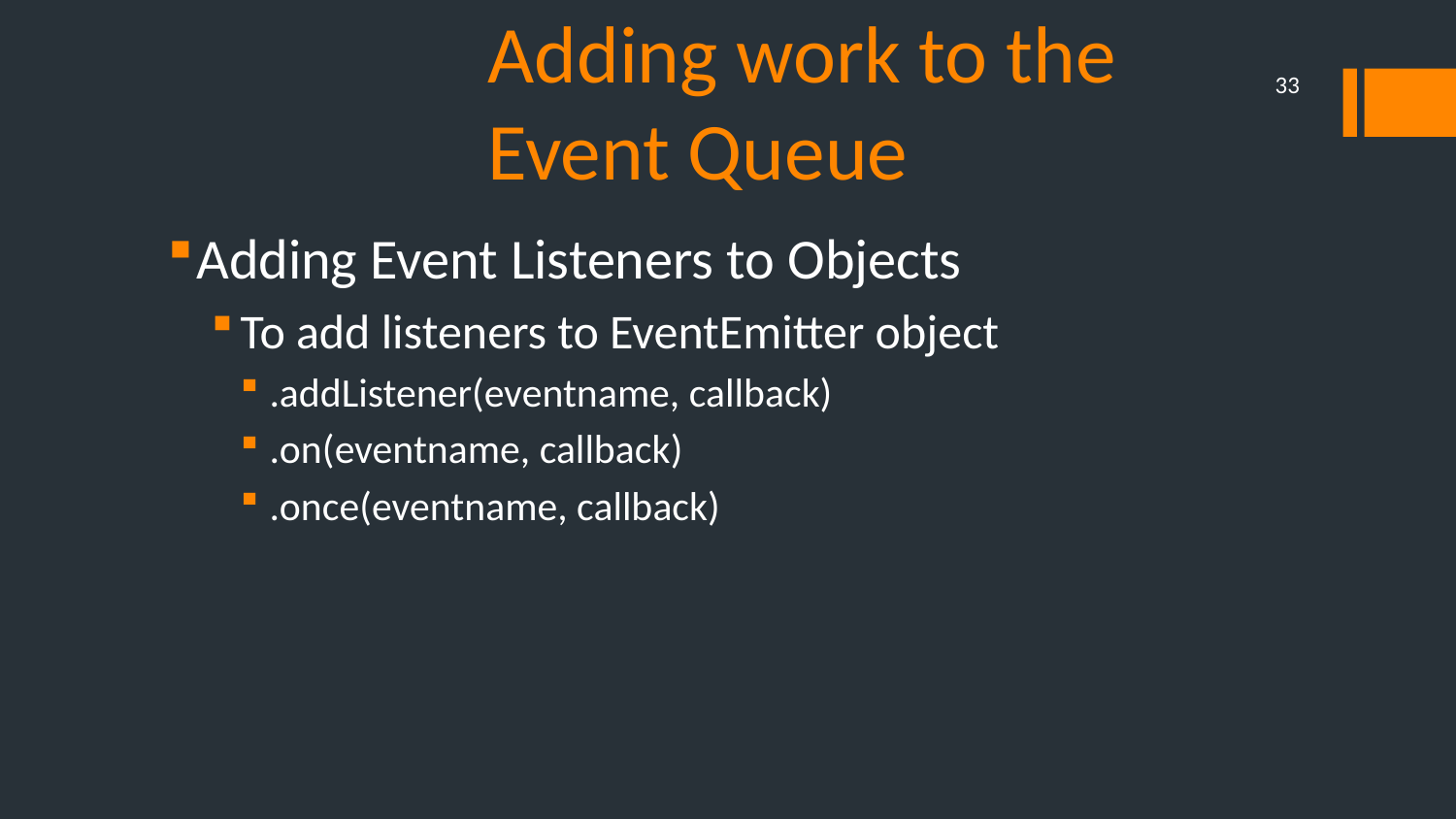

# Adding work to the Event Queue
33
Adding Event Listeners to Objects
To add listeners to EventEmitter object
.addListener(eventname, callback)
.on(eventname, callback)
.once(eventname, callback)